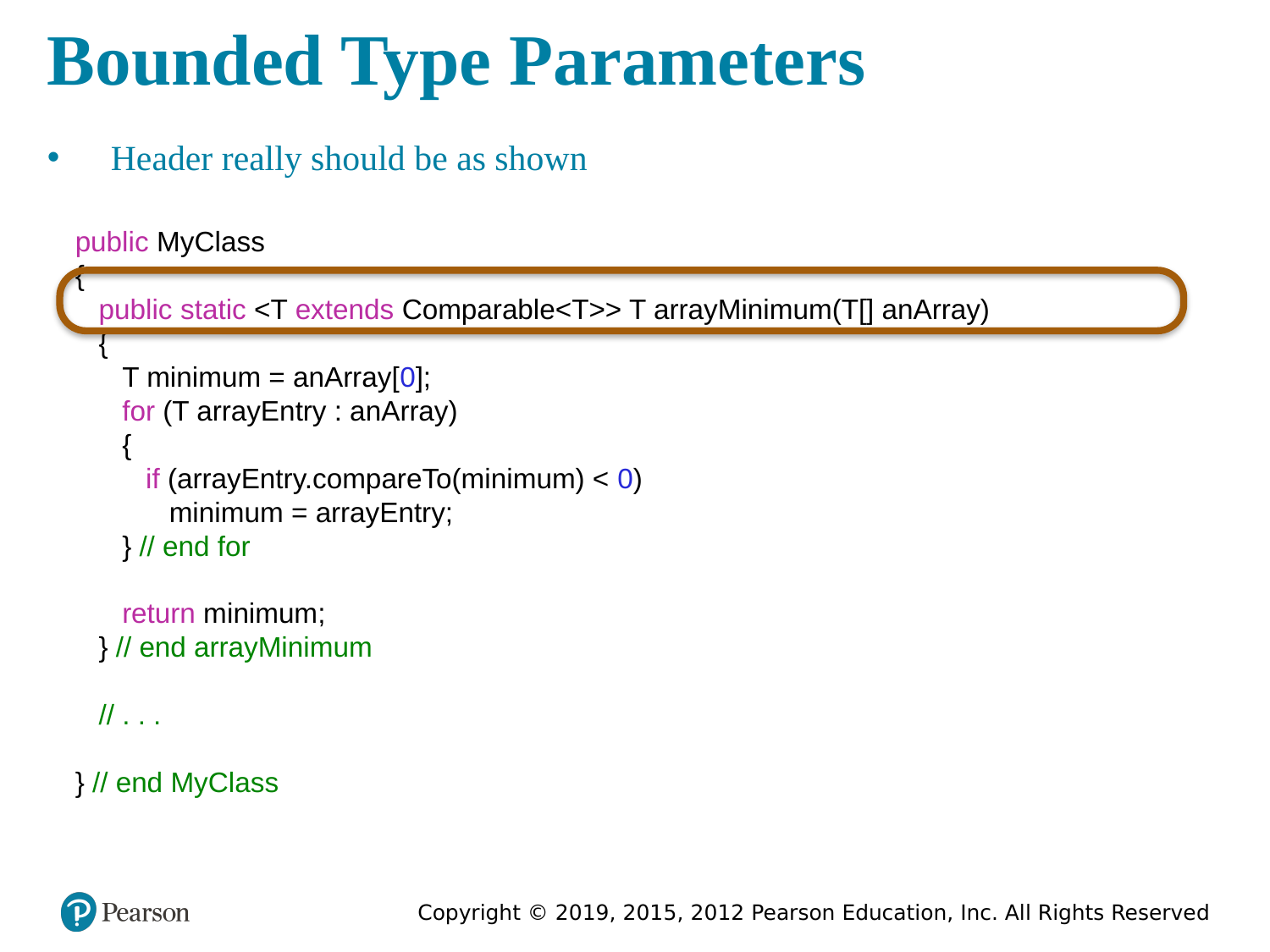

# Bounded Type Parameters
Header really should be as shown
public MyClass
{
   public static <T extends Comparable<T>> T arrayMinimum(T[] anArray)
   {
      T minimum = anArray[0];
      for (T arrayEntry : anArray)
      {
         if (arrayEntry.compareTo(minimum) < 0)
            minimum = arrayEntry;
      } // end for

      return minimum;
   } // end arrayMinimum

   // . . .

} // end MyClass